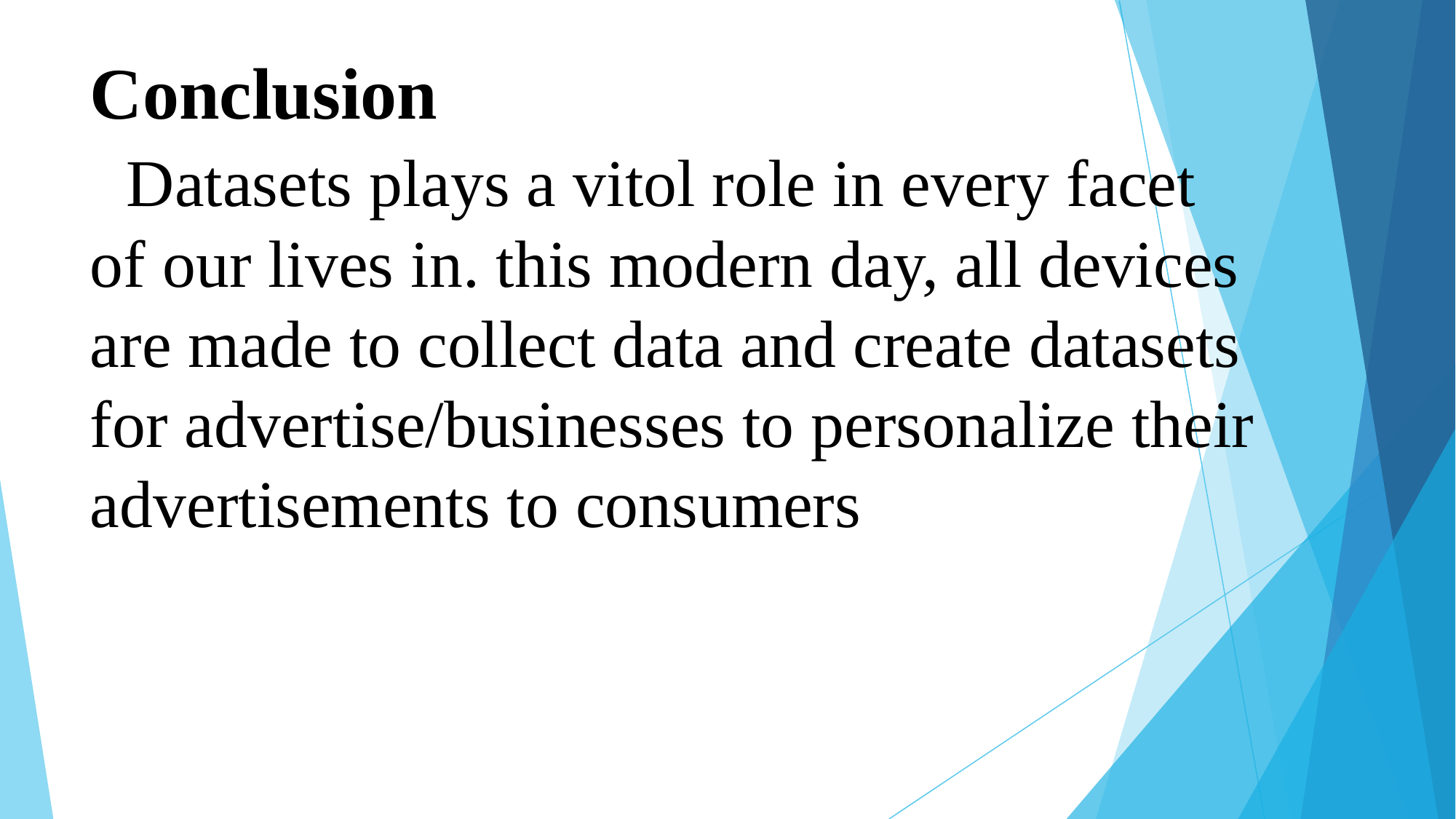

# Conclusion Datasets plays a vitol role in every facet of our lives in. this modern day, all devices are made to collect data and create datasets for advertise/businesses to personalize their advertisements to consumers